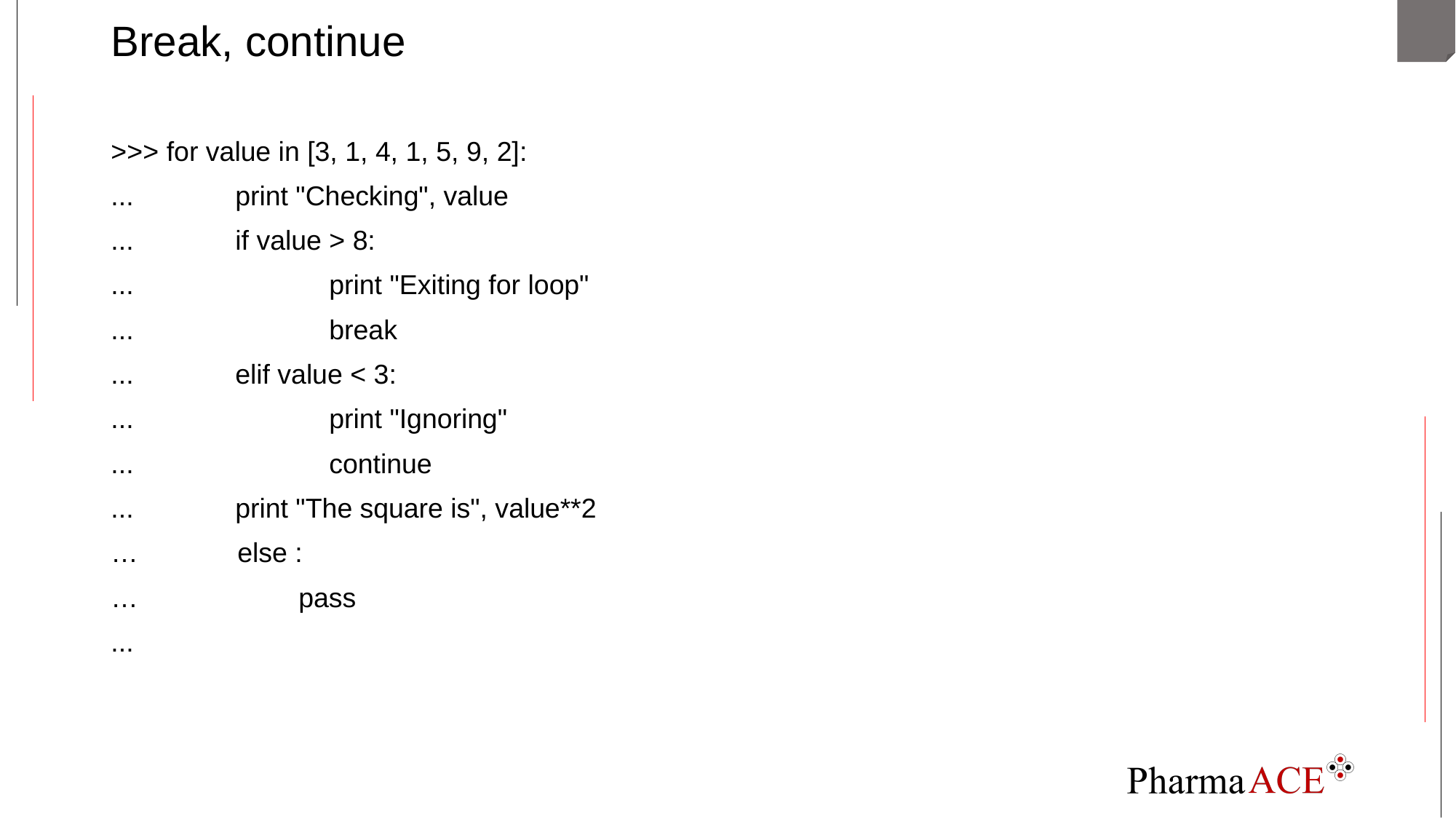

# Break, continue
>>> for value in [3, 1, 4, 1, 5, 9, 2]:
... 	  print "Checking", value
... 	  if value > 8:
... 		print "Exiting for loop"
... 		break
... 	  elif value < 3:
... 		print "Ignoring"
... 		continue
... 	  print "The square is", value**2
…             else :
…                     pass
...